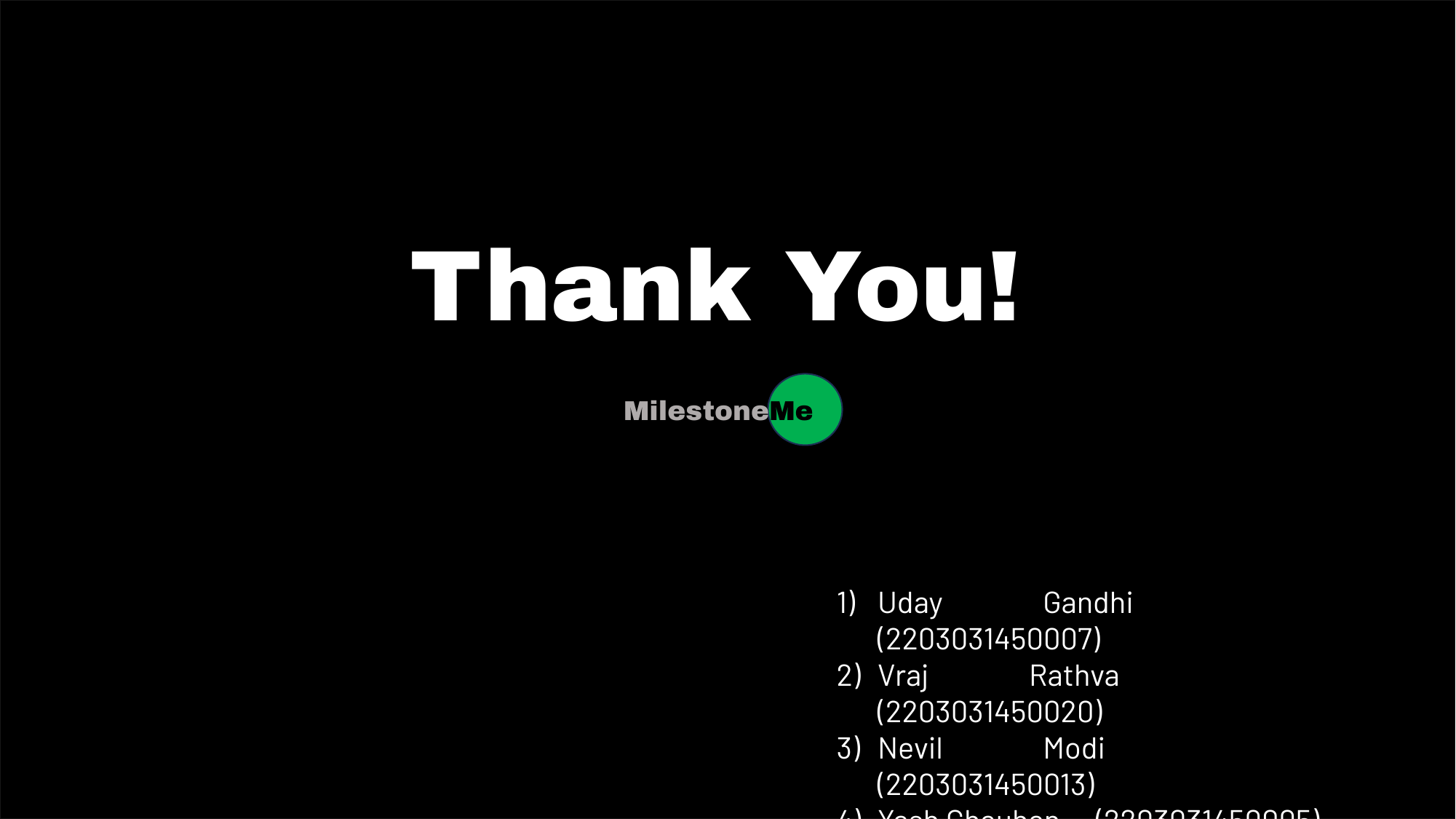

Thank You!

MilestoneMe
Uday Gandhi 		(2203031450007)
Vraj Rathva 		(2203031450020)
Nevil Modi 		(2203031450013)
Yash Chauhan 	(2203031450005)
Project Mentor: Dr. Kapil Agrawal